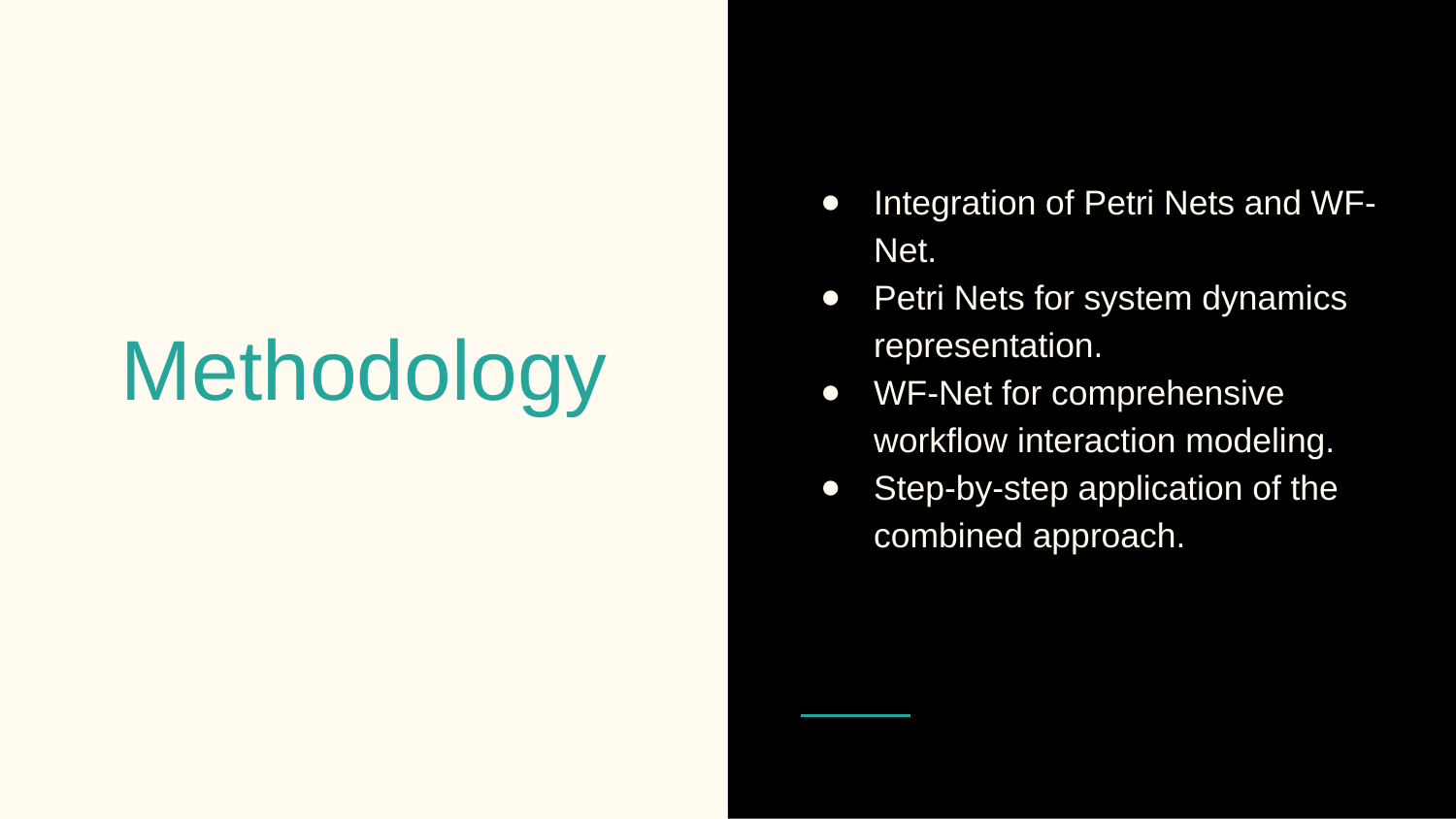

Integration of Petri Nets and WF-Net.
Petri Nets for system dynamics representation.
WF-Net for comprehensive workflow interaction modeling.
Step-by-step application of the combined approach.
# Methodology